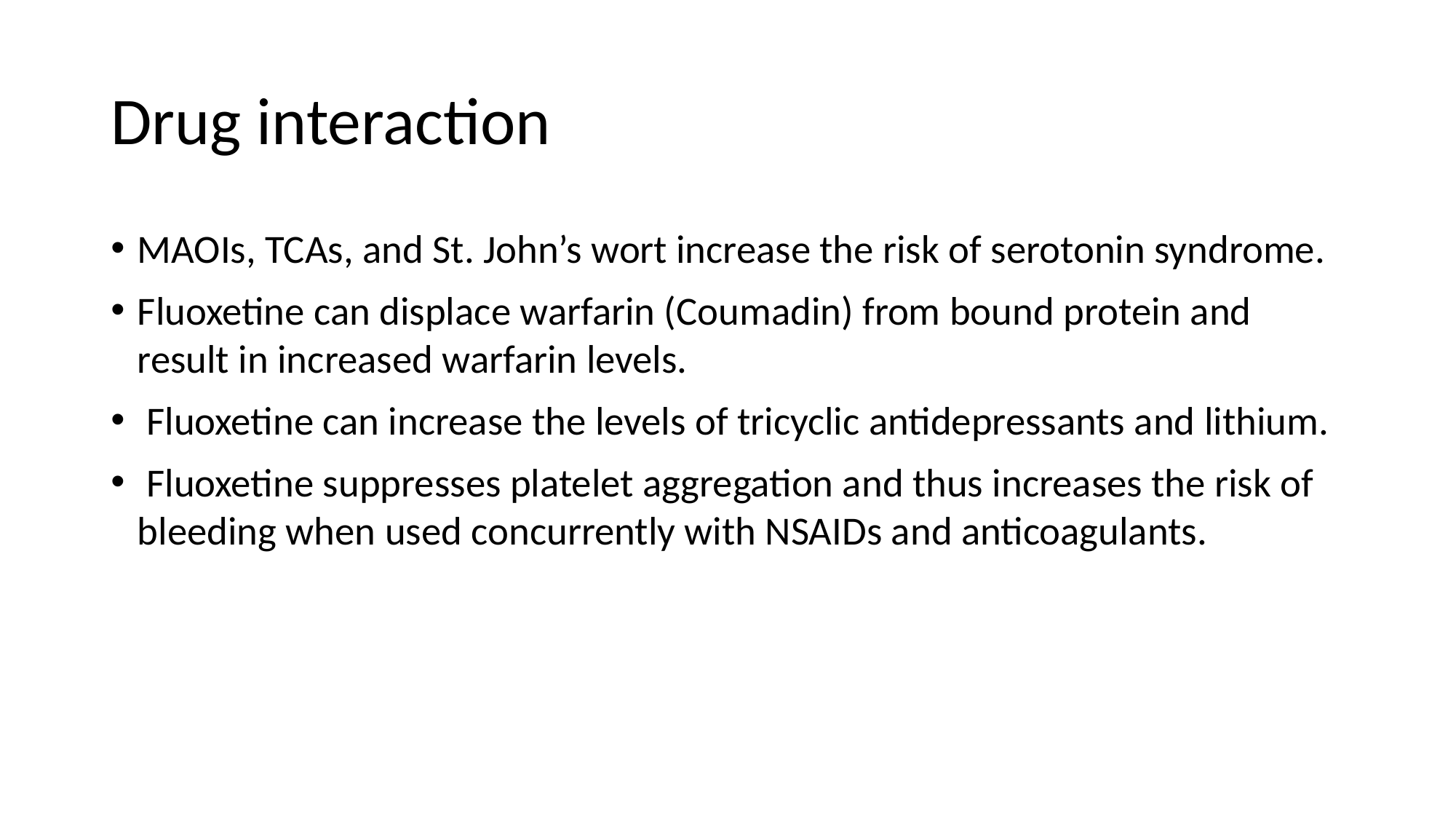

# Drug interaction
MAOIs, TCAs, and St. John’s wort increase the risk of serotonin syndrome.
Fluoxetine can displace warfarin (Coumadin) from bound protein and result in increased warfarin levels.
 Fluoxetine can increase the levels of tricyclic antidepressants and lithium.
 Fluoxetine suppresses platelet aggregation and thus increases the risk of bleeding when used concurrently with NSAIDs and anticoagulants.